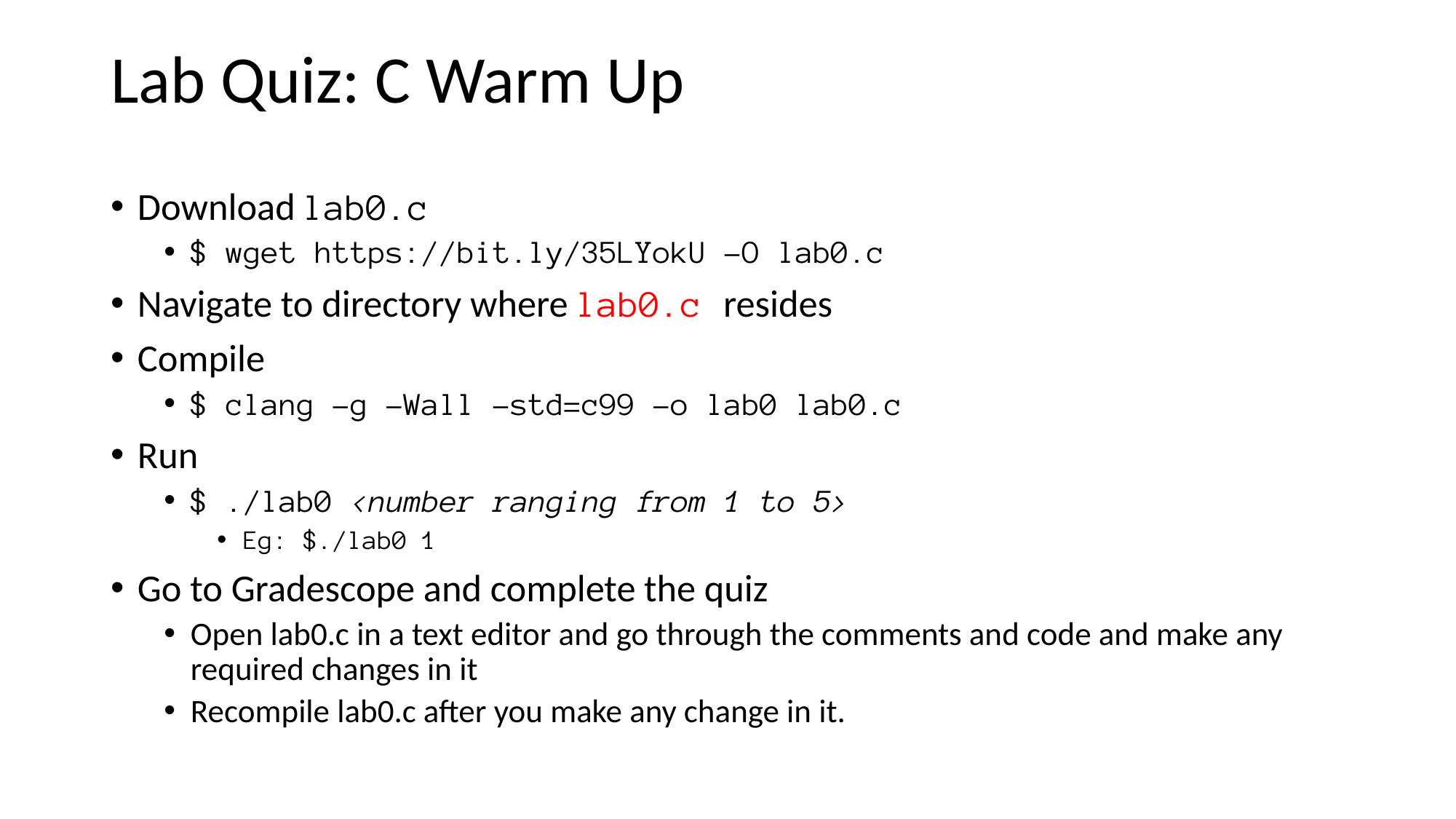

# Lab Quiz: C Warm Up
Download lab0.c
$ wget https://bit.ly/35LYokU -O lab0.c
Navigate to directory where lab0.c resides
Compile
$ clang -g -Wall -std=c99 -o lab0 lab0.c
Run
$ ./lab0 <number ranging from 1 to 5>
Eg: $./lab0 1
Go to Gradescope and complete the quiz
Open lab0.c in a text editor and go through the comments and code and make any required changes in it
Recompile lab0.c after you make any change in it.